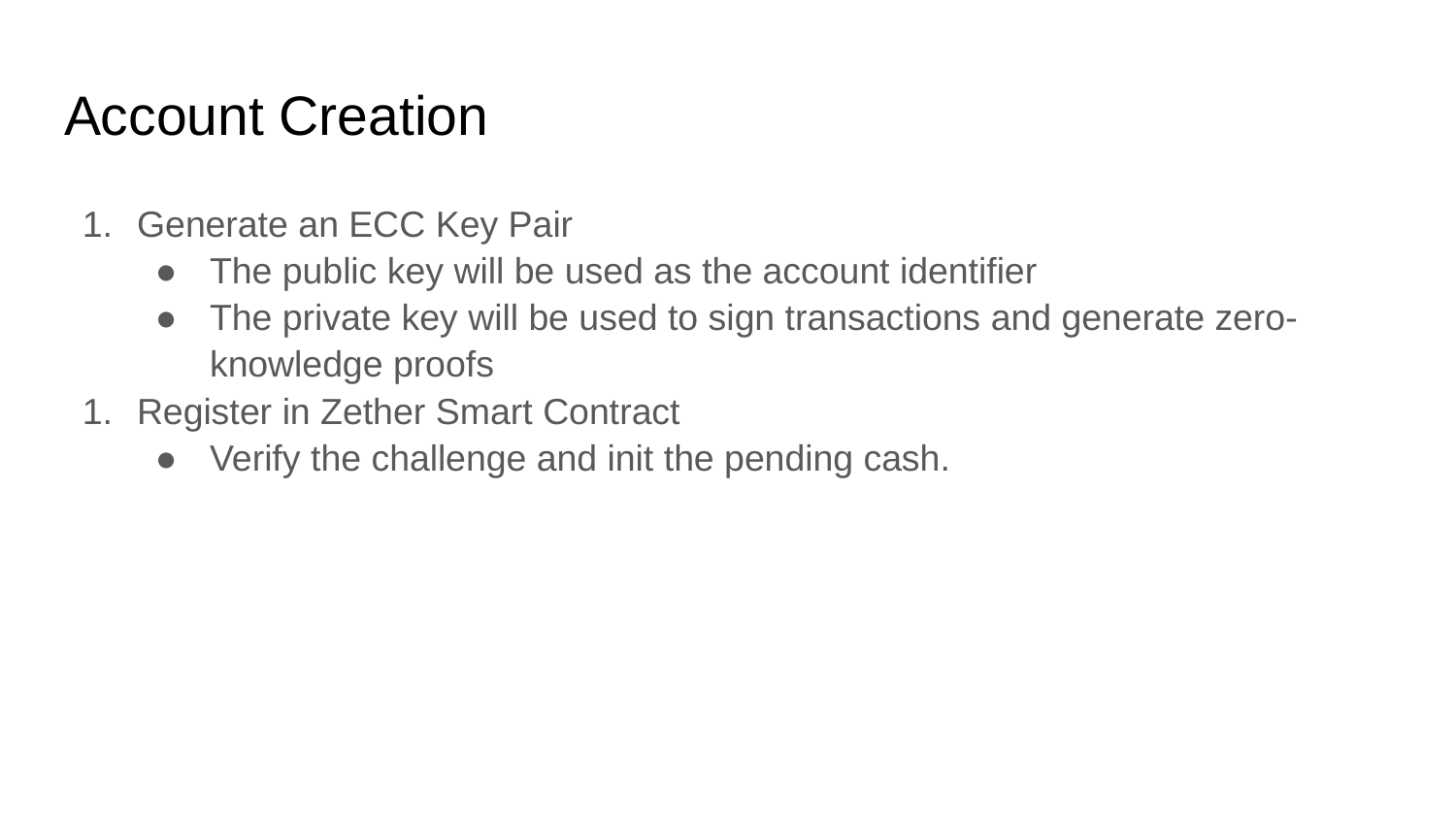

# Account Creation
Generate an ECC Key Pair
The public key will be used as the account identifier
The private key will be used to sign transactions and generate zero-knowledge proofs
Register in Zether Smart Contract
Verify the challenge and init the pending cash.